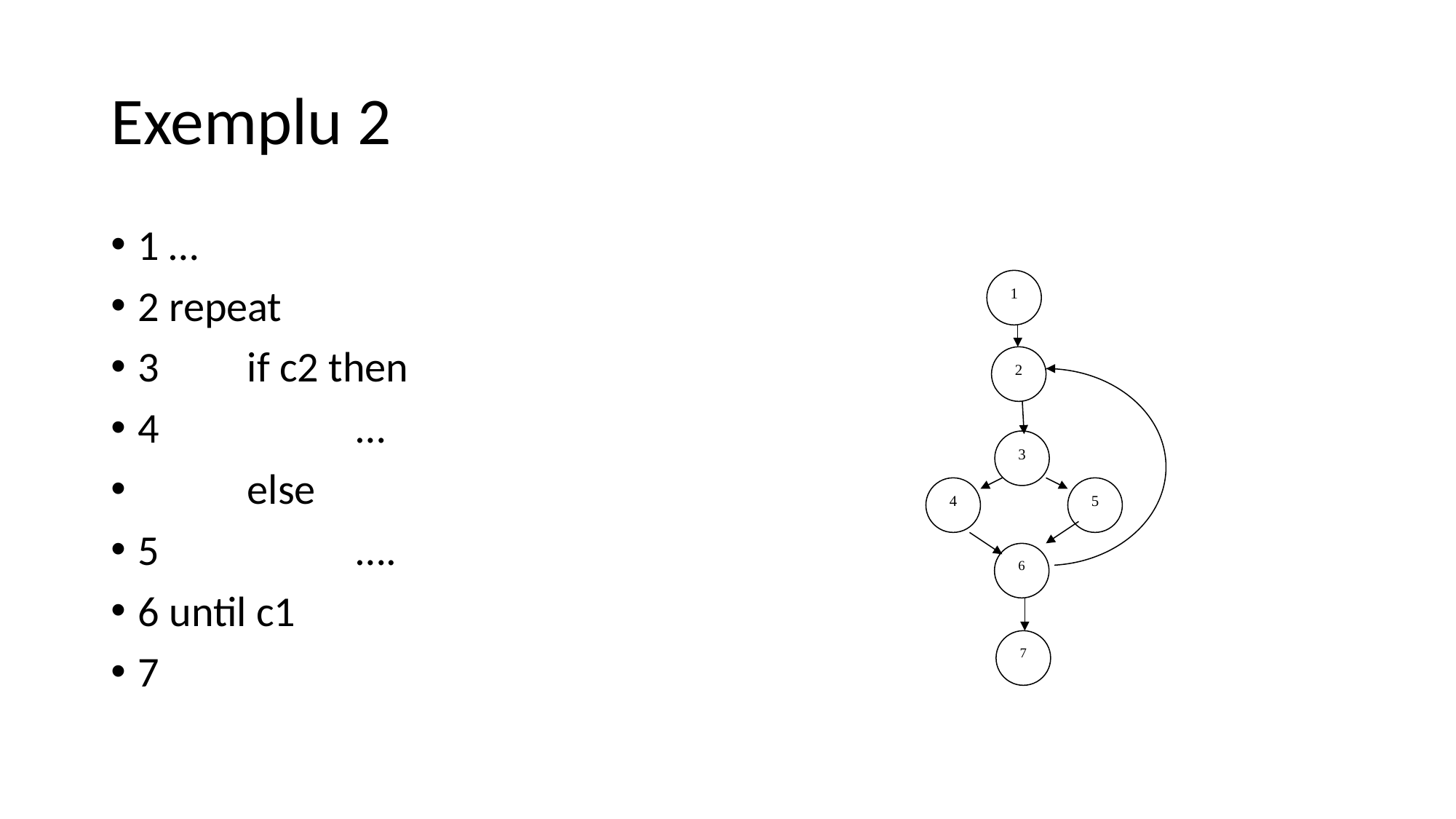

# Exemplu 2
1 …
2 repeat
3	if c2 then
4		…
	else
5		….
6 until c1
7

1
2

3
4
5
6
7